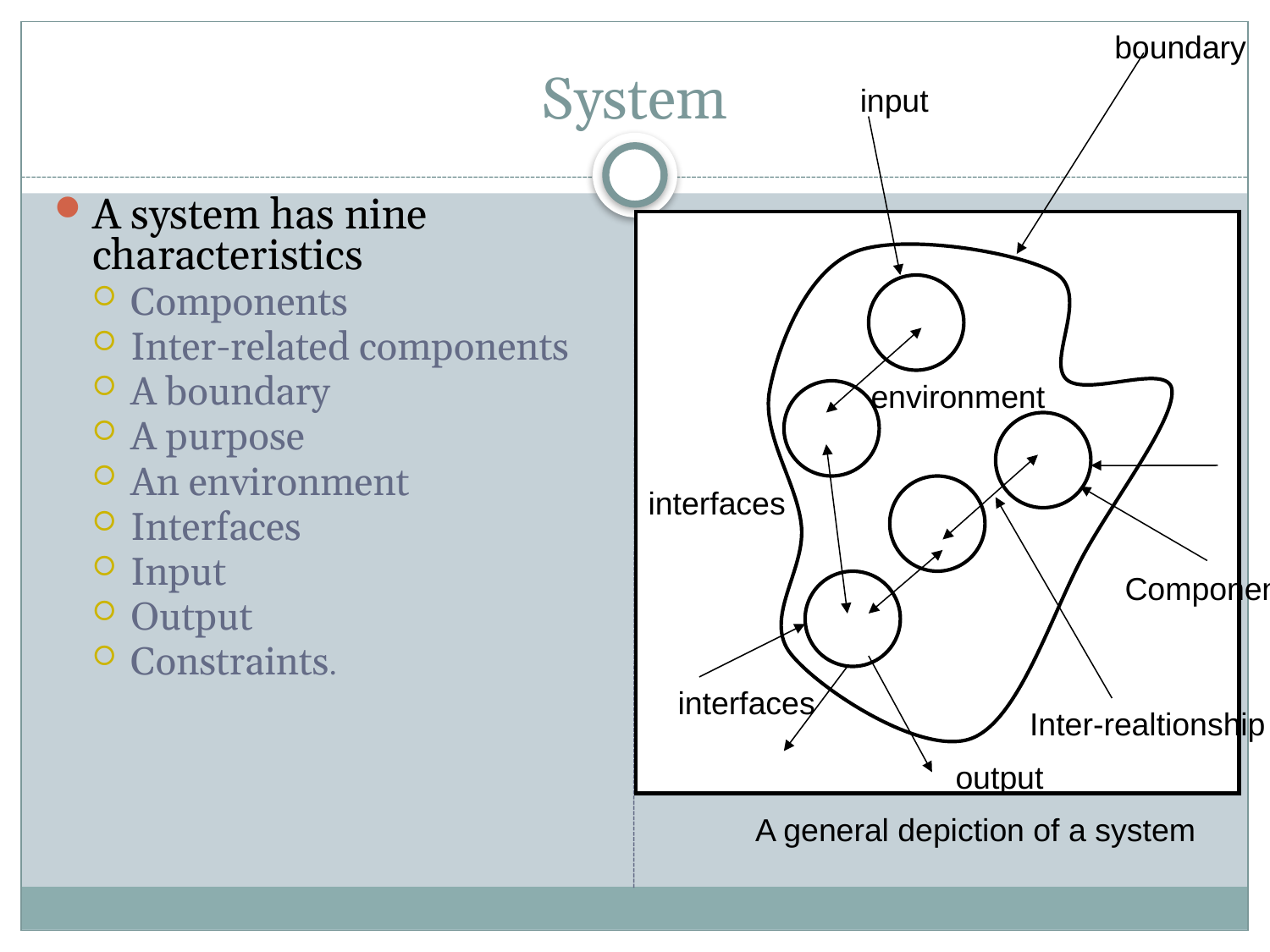

boundary

input

interfaces

environment

Components

interfaces
Inter-realtionship
output
A general depiction of a system
# System
A system has nine characteristics
Components
Inter-related components
A boundary
A purpose
An environment
Interfaces
Input
Output
Constraints.